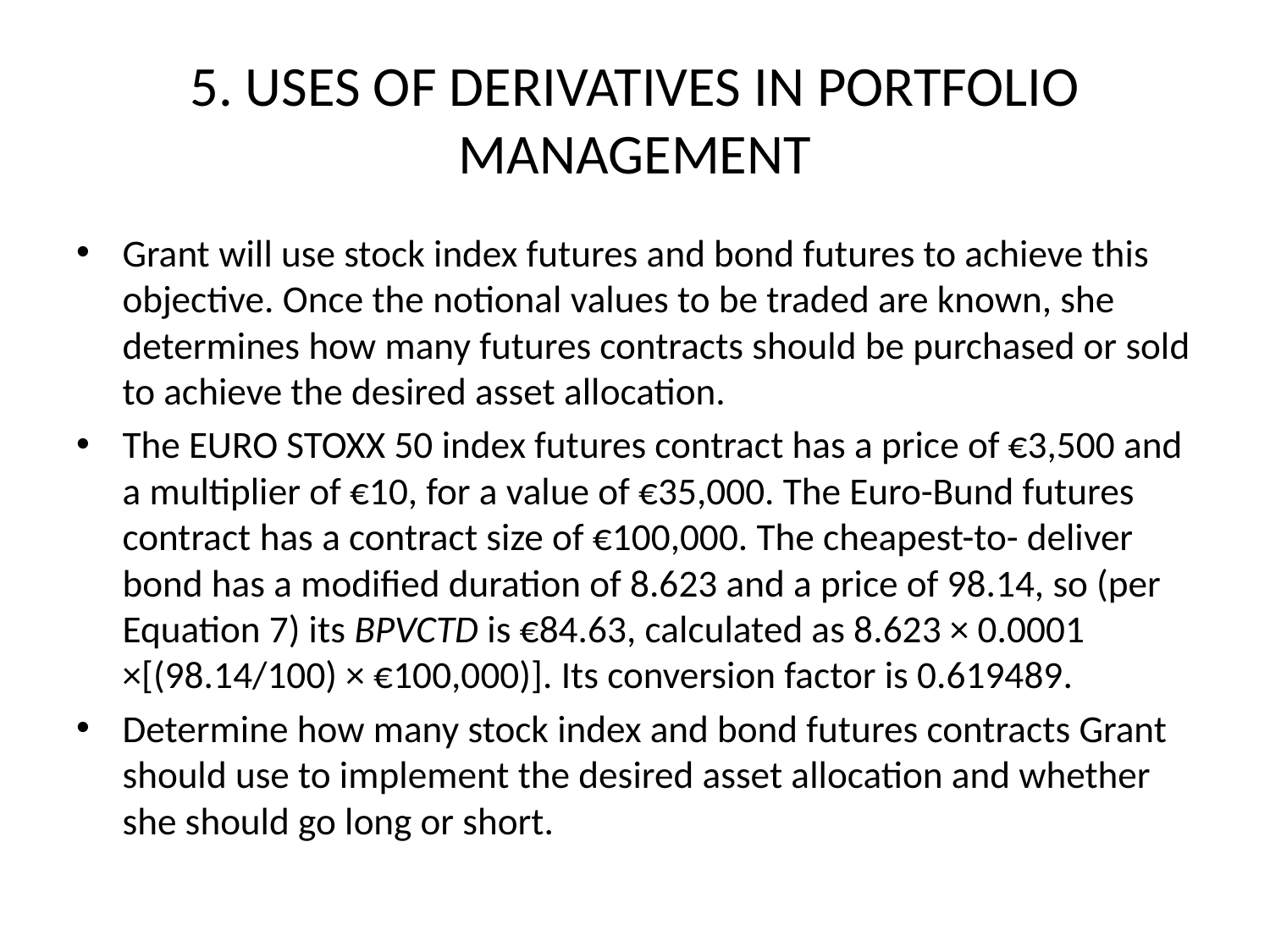

# 5. USES OF DERIVATIVES IN PORTFOLIO MANAGEMENT
Grant will use stock index futures and bond futures to achieve this objective. Once the notional values to be traded are known, she determines how many futures contracts should be purchased or sold to achieve the desired asset allocation.
The EURO STOXX 50 index futures contract has a price of €3,500 and a multiplier of €10, for a value of €35,000. The Euro-Bund futures contract has a contract size of €100,000. The cheapest-to- deliver bond has a modified duration of 8.623 and a price of 98.14, so (per Equation 7) its BPVCTD is €84.63, calculated as 8.623 × 0.0001 ×[(98.14/100) × €100,000)]. Its conversion factor is 0.619489.
Determine how many stock index and bond futures contracts Grant should use to implement the desired asset allocation and whether she should go long or short.